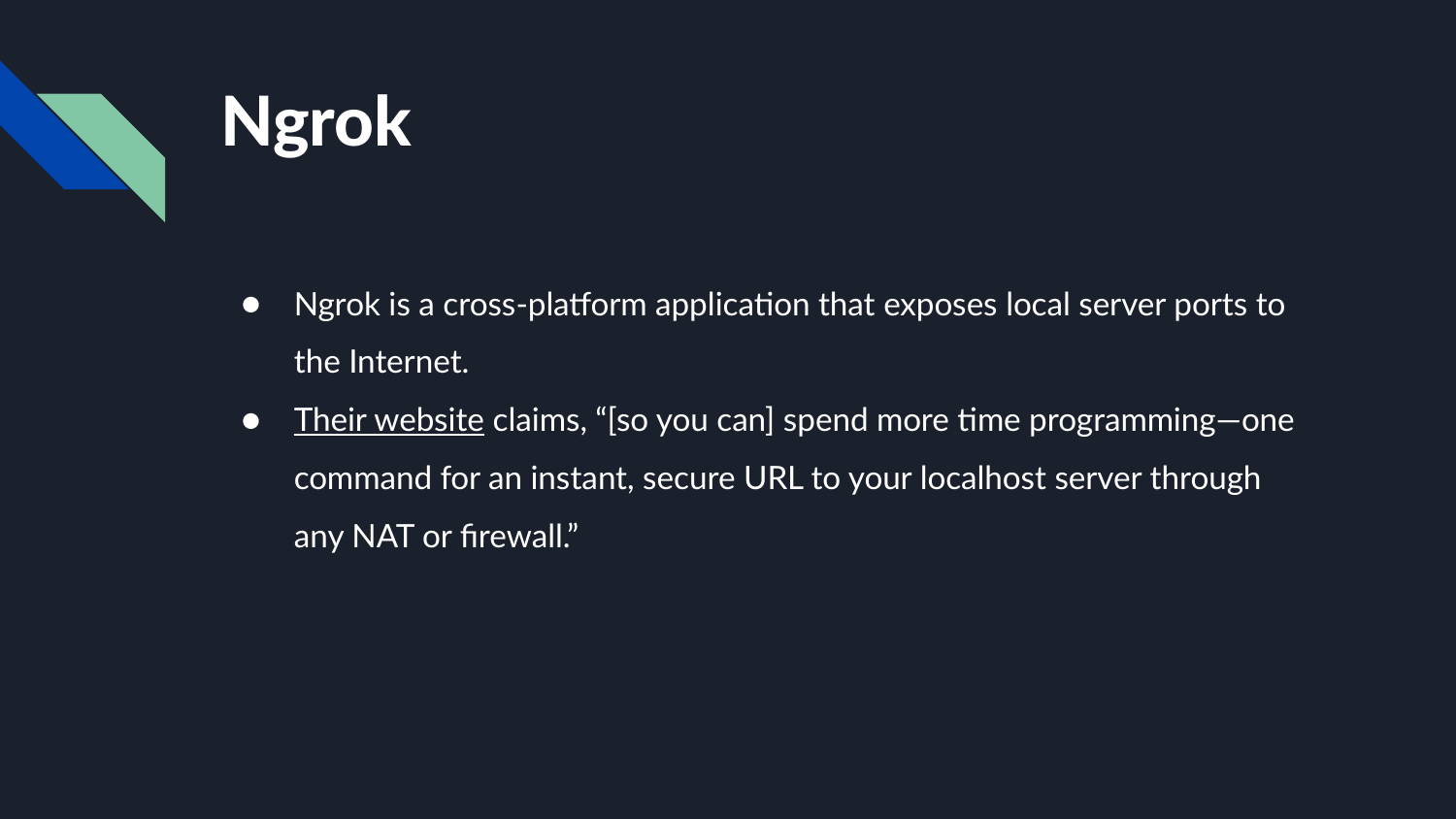

# Ngrok
Ngrok is a cross-platform application that exposes local server ports to the Internet.
Their website claims, “[so you can] spend more time programming—one command for an instant, secure URL to your localhost server through any NAT or firewall.”